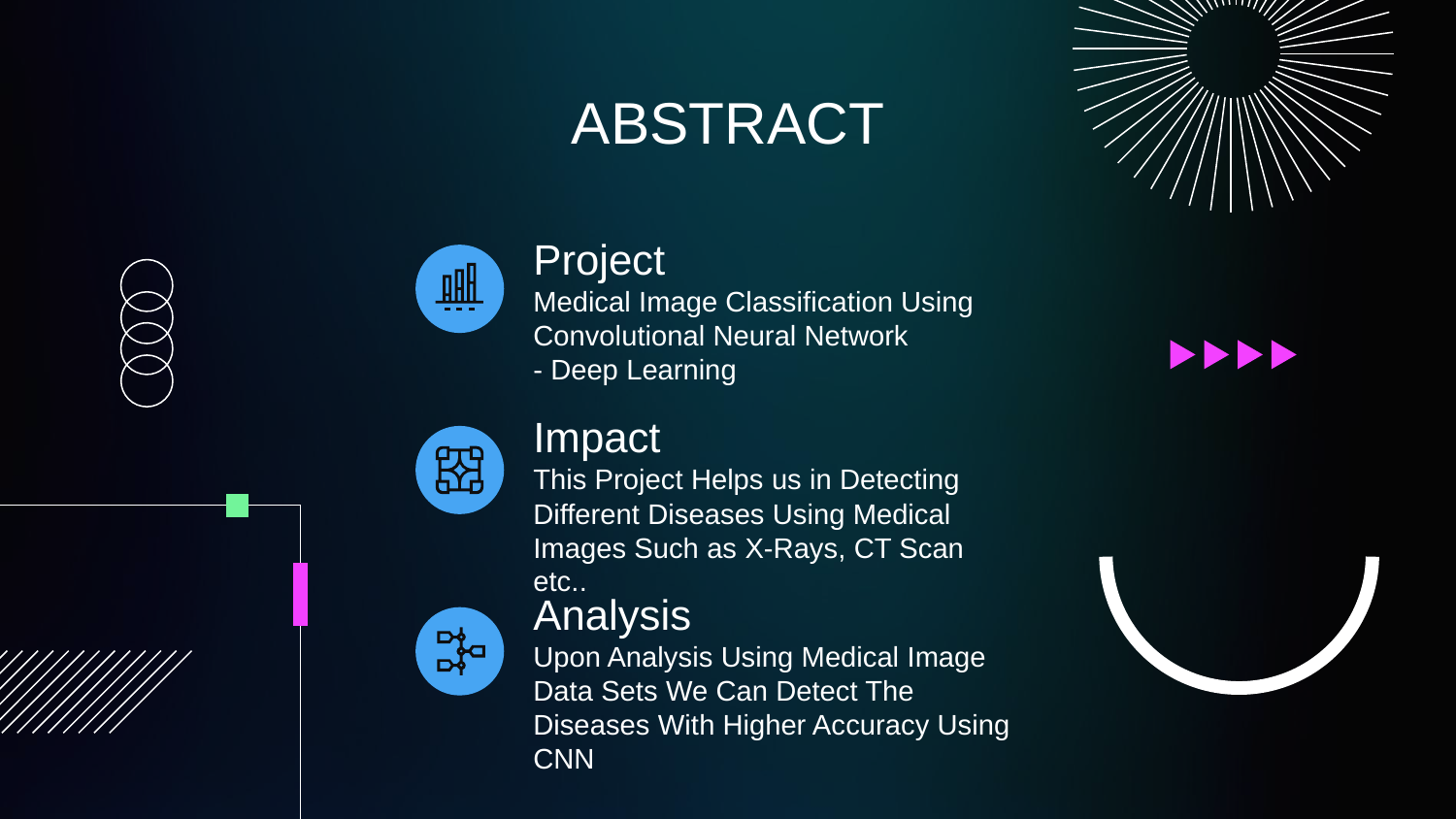

# ABSTRACT
Project

Medical Image Classification Using Convolutional Neural Network
- Deep Learning

Impact

This Project Helps us in Detecting Different Diseases Using Medical Images Such as X-Rays, CT Scan etc..

Analysis

Upon Analysis Using Medical Image Data Sets We Can Detect The Diseases With Higher Accuracy Using CNN